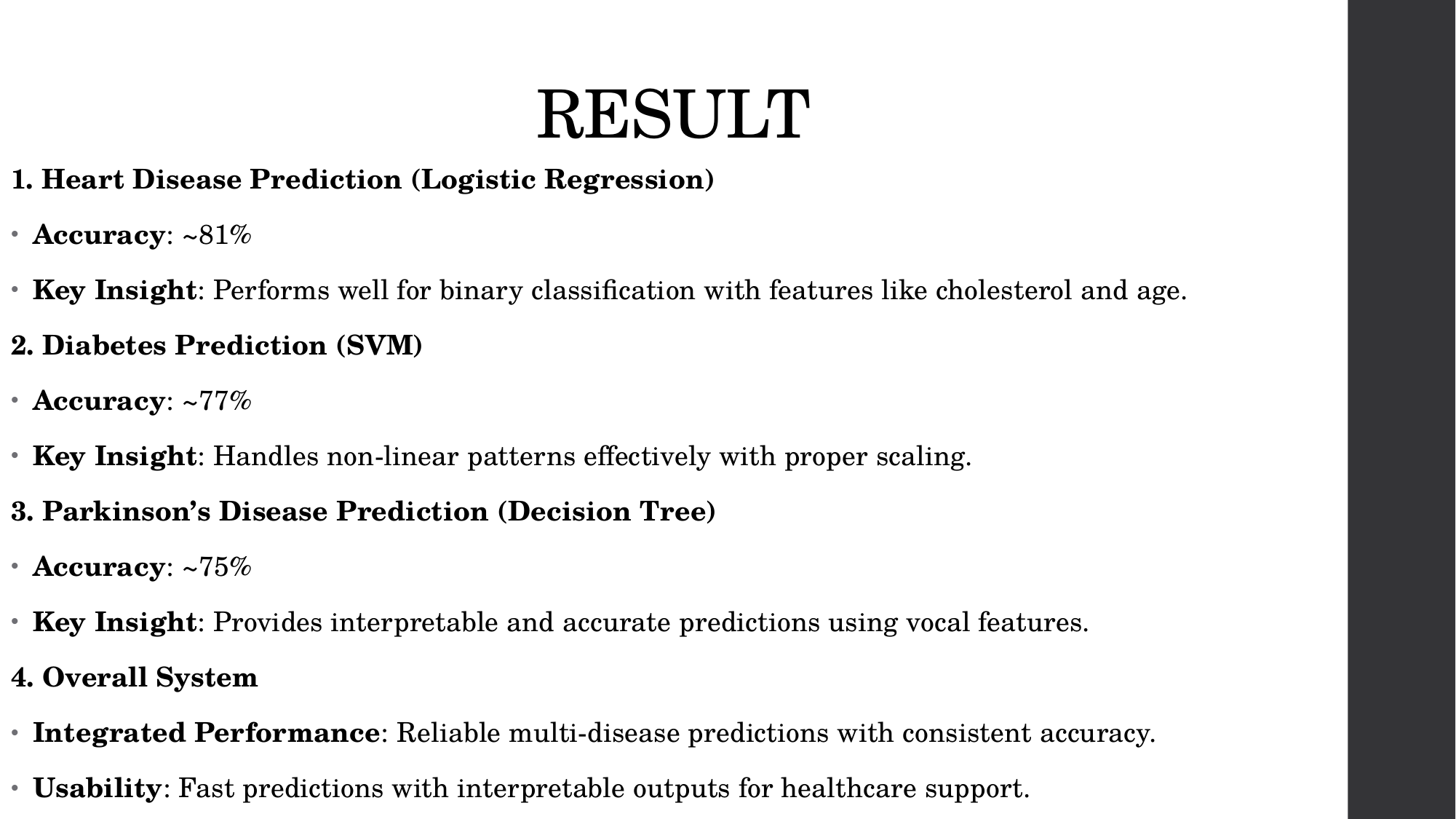

# RESULT
1. Heart Disease Prediction (Logistic Regression)
Accuracy: ~81%
Key Insight: Performs well for binary classification with features like cholesterol and age.
2. Diabetes Prediction (SVM)
Accuracy: ~77%
Key Insight: Handles non-linear patterns effectively with proper scaling.
3. Parkinson’s Disease Prediction (Decision Tree)
Accuracy: ~75%
Key Insight: Provides interpretable and accurate predictions using vocal features.
4. Overall System
Integrated Performance: Reliable multi-disease predictions with consistent accuracy.
Usability: Fast predictions with interpretable outputs for healthcare support.